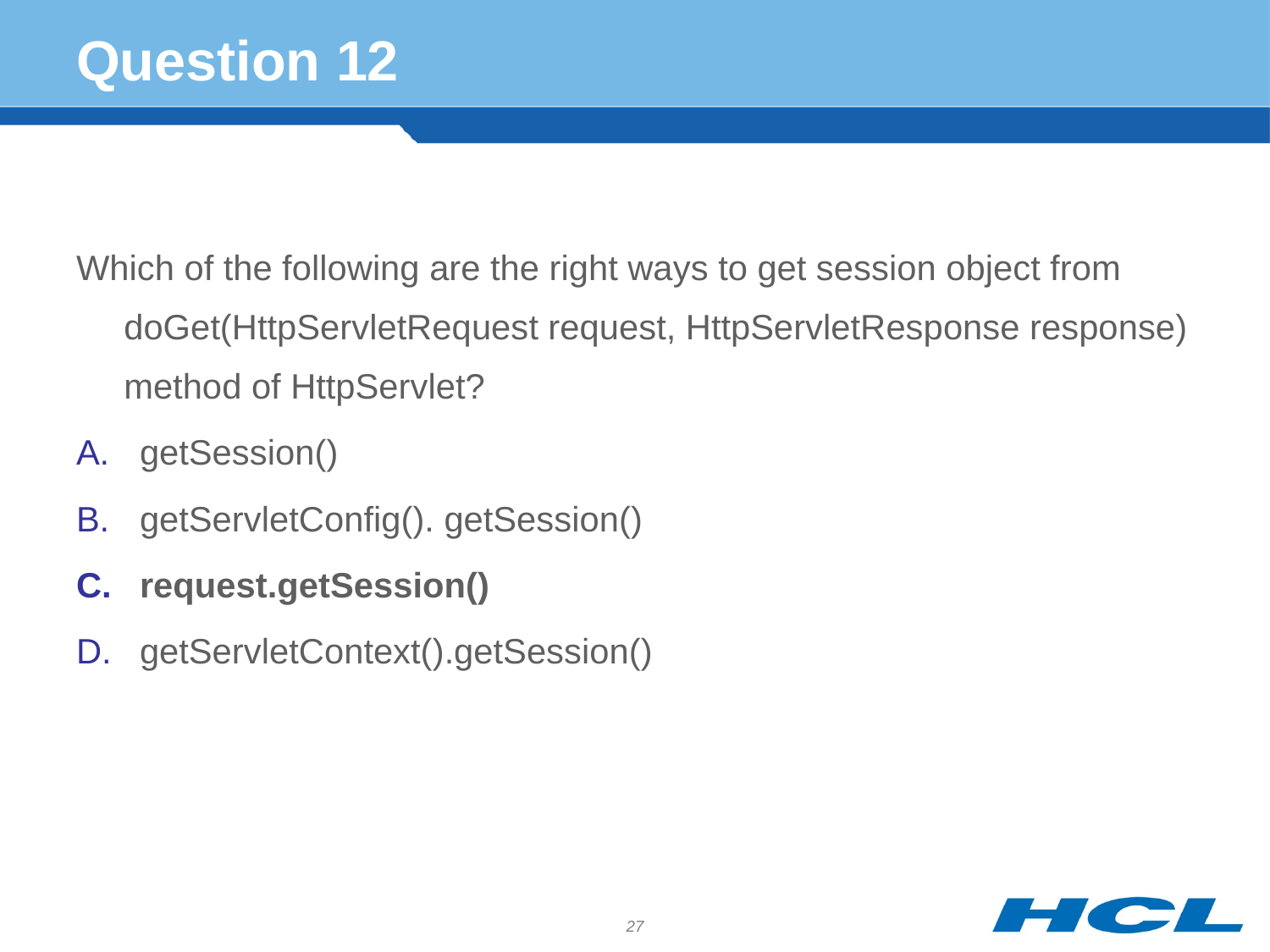

# Question 12
Which of the following are the right ways to get session object from  doGet(HttpServletRequest request, HttpServletResponse response) method of HttpServlet?
getSession()
getServletConfig(). getSession()
request.getSession()
getServletContext().getSession()
27